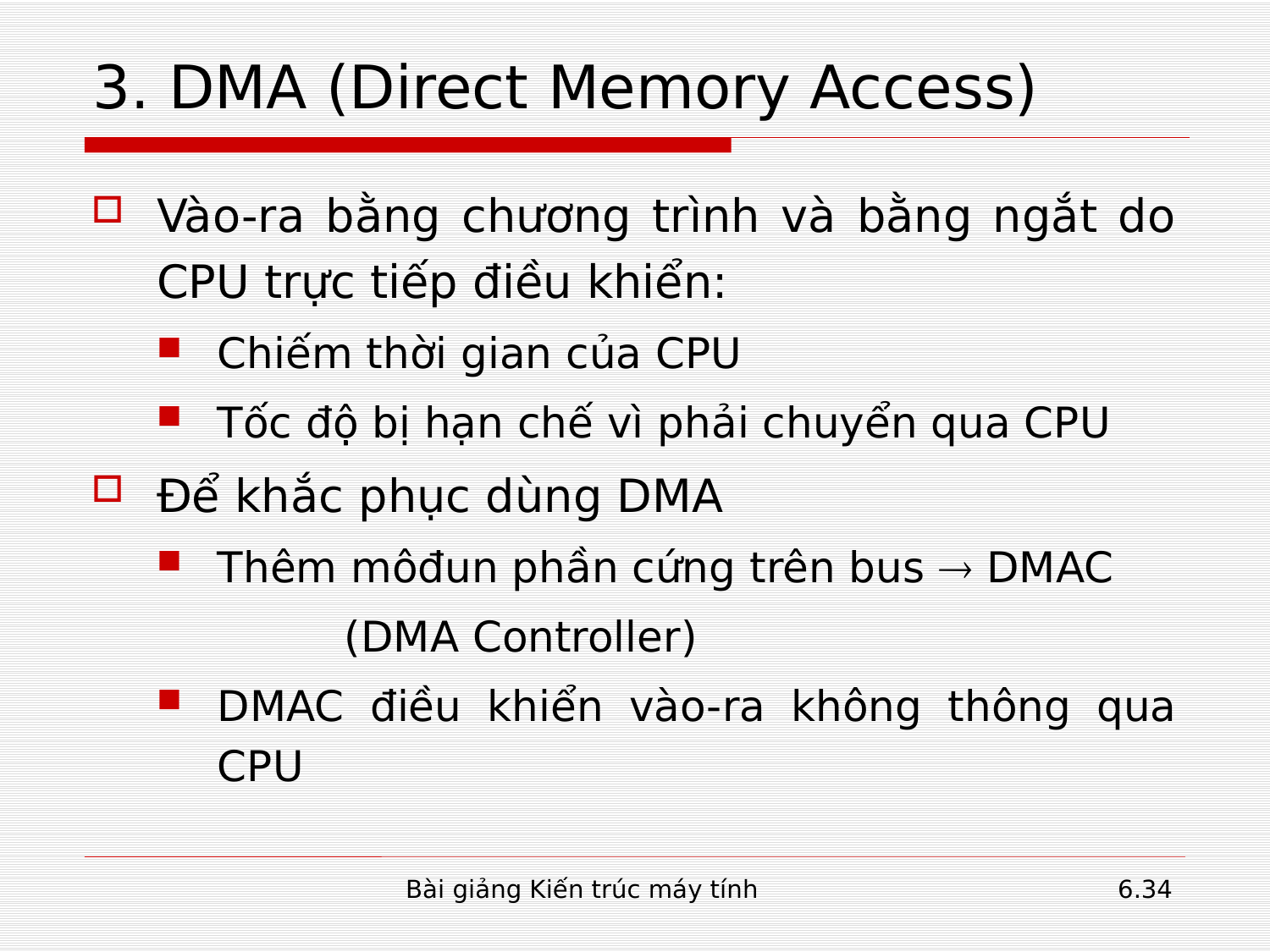

# 3. DMA (Direct Memory Access)
Vào-ra bằng chương trình và bằng ngắt do CPU trực tiếp điều khiển:
Chiếm thời gian của CPU
Tốc độ bị hạn chế vì phải chuyển qua CPU
Để khắc phục dùng DMA
Thêm môđun phần cứng trên bus → DMAC
		(DMA Controller)
DMAC điều khiển vào-ra không thông qua CPU
Bài giảng Kiến trúc máy tính
6.34